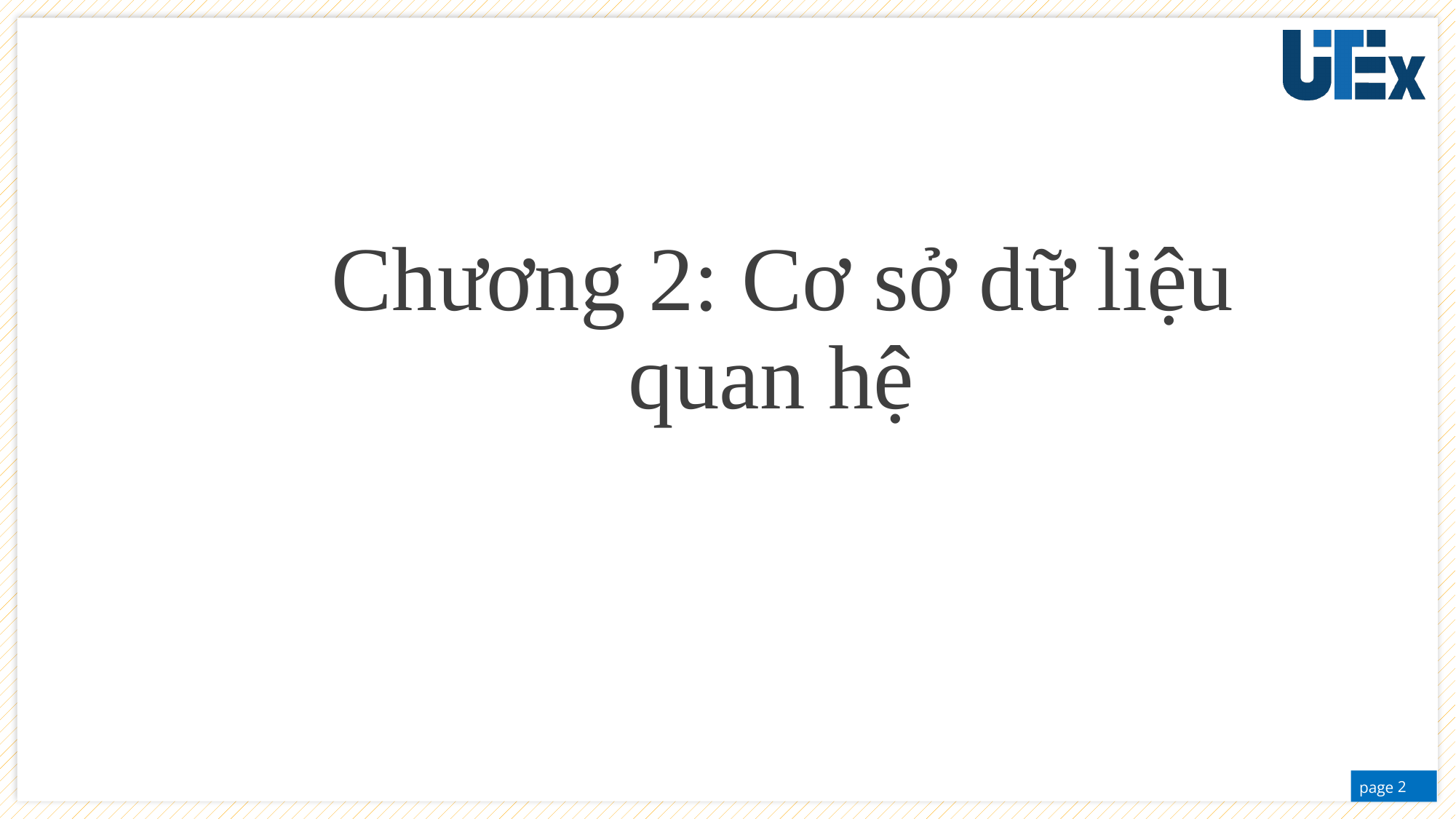

# WELCOME MESSAGES
Insert your subtitle here
Chương 2: Cơ sở dữ liệu quan hệ
2